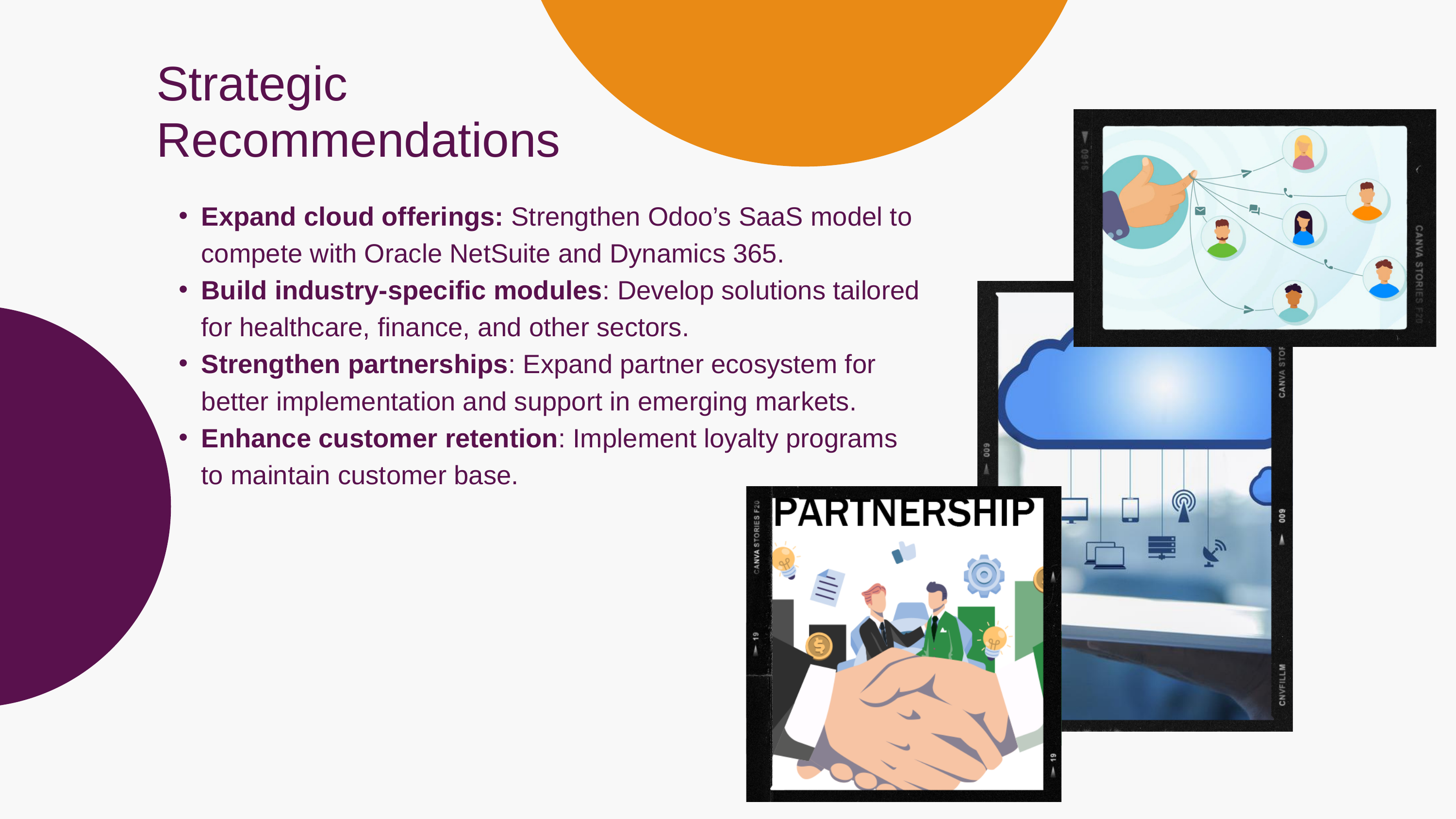

Strategic Recommendations

Expand cloud offerings: Strengthen Odoo’s SaaS model to compete with Oracle NetSuite and Dynamics 365.
Build industry-specific modules: Develop solutions tailored for healthcare, finance, and other sectors.
Strengthen partnerships: Expand partner ecosystem for better implementation and support in emerging markets.
Enhance customer retention: Implement loyalty programs to maintain customer base.